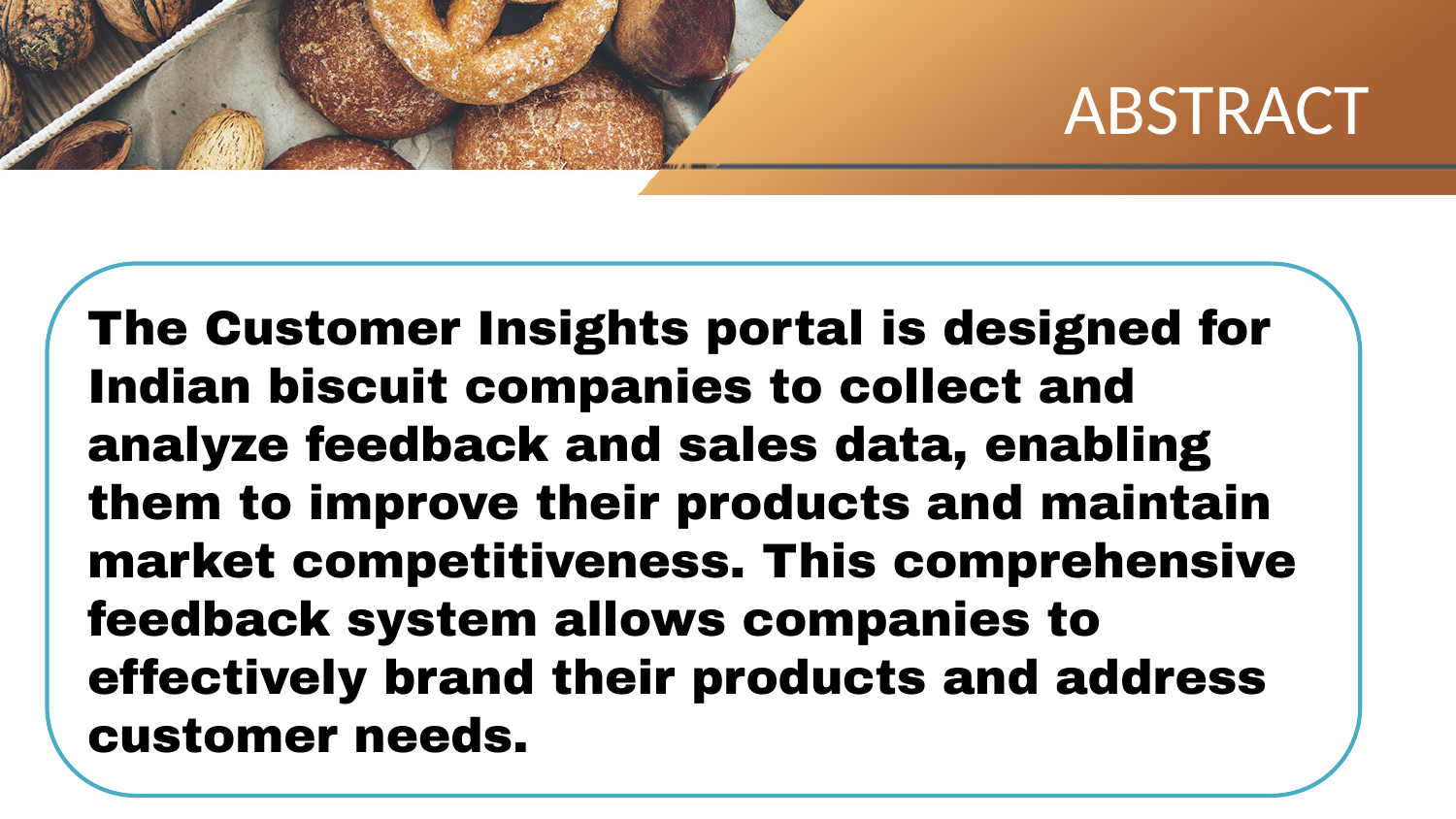

# ABSTRACT

The Customer Insights portal is designed for Indian biscuit companies to collect and analyze feedback and sales data, enabling them to improve their products and maintain market competitiveness. This comprehensive feedback system allows companies to effectively brand their products and address customer needs.